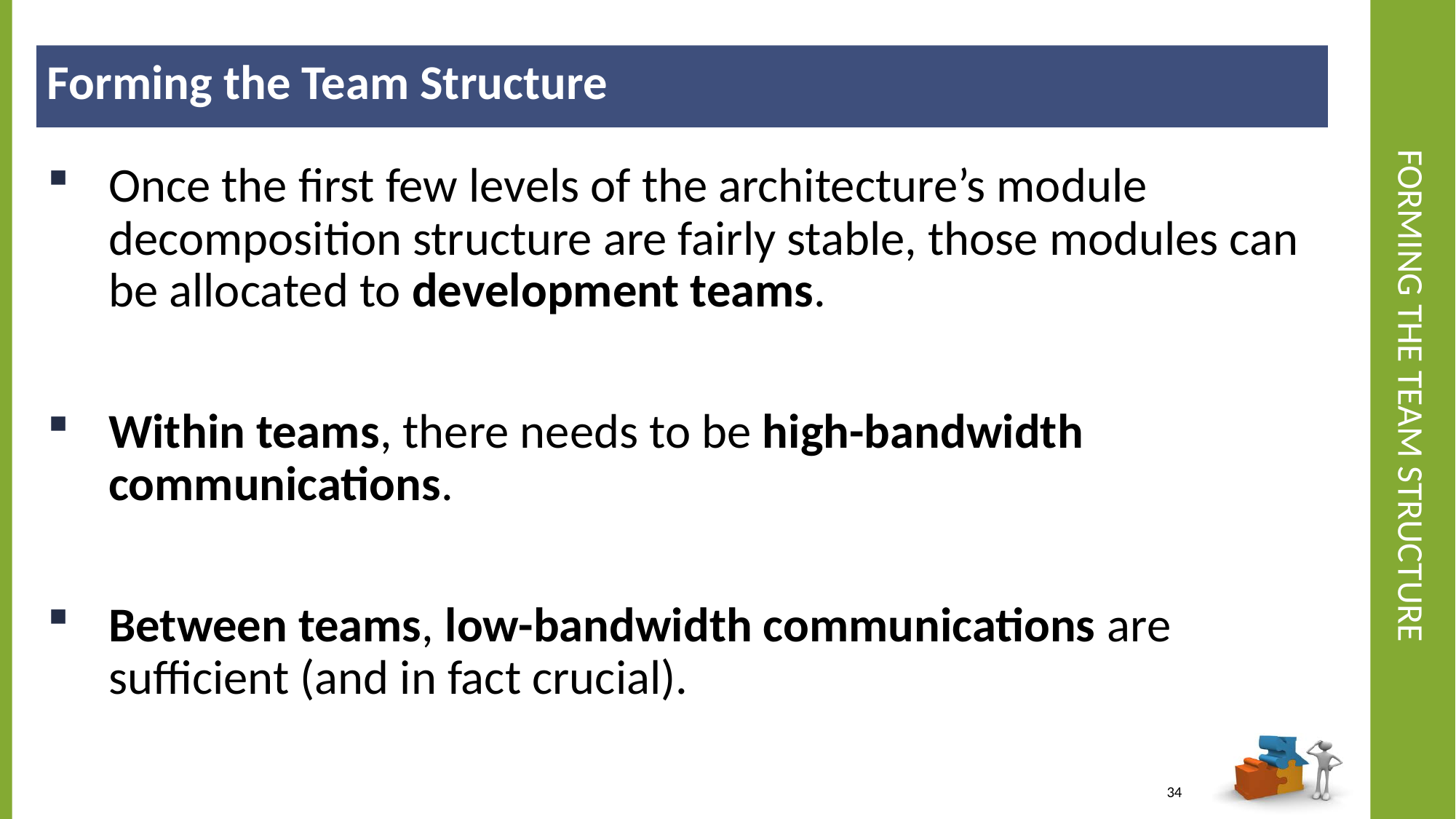

Forming the Team Structure
# Forming the Team Structure
Once the first few levels of the architecture’s module decomposition structure are fairly stable, those modules can be allocated to development teams.

Within teams, there needs to be high-bandwidth communications.

Between teams, low-bandwidth communications are sufficient (and in fact crucial).
34